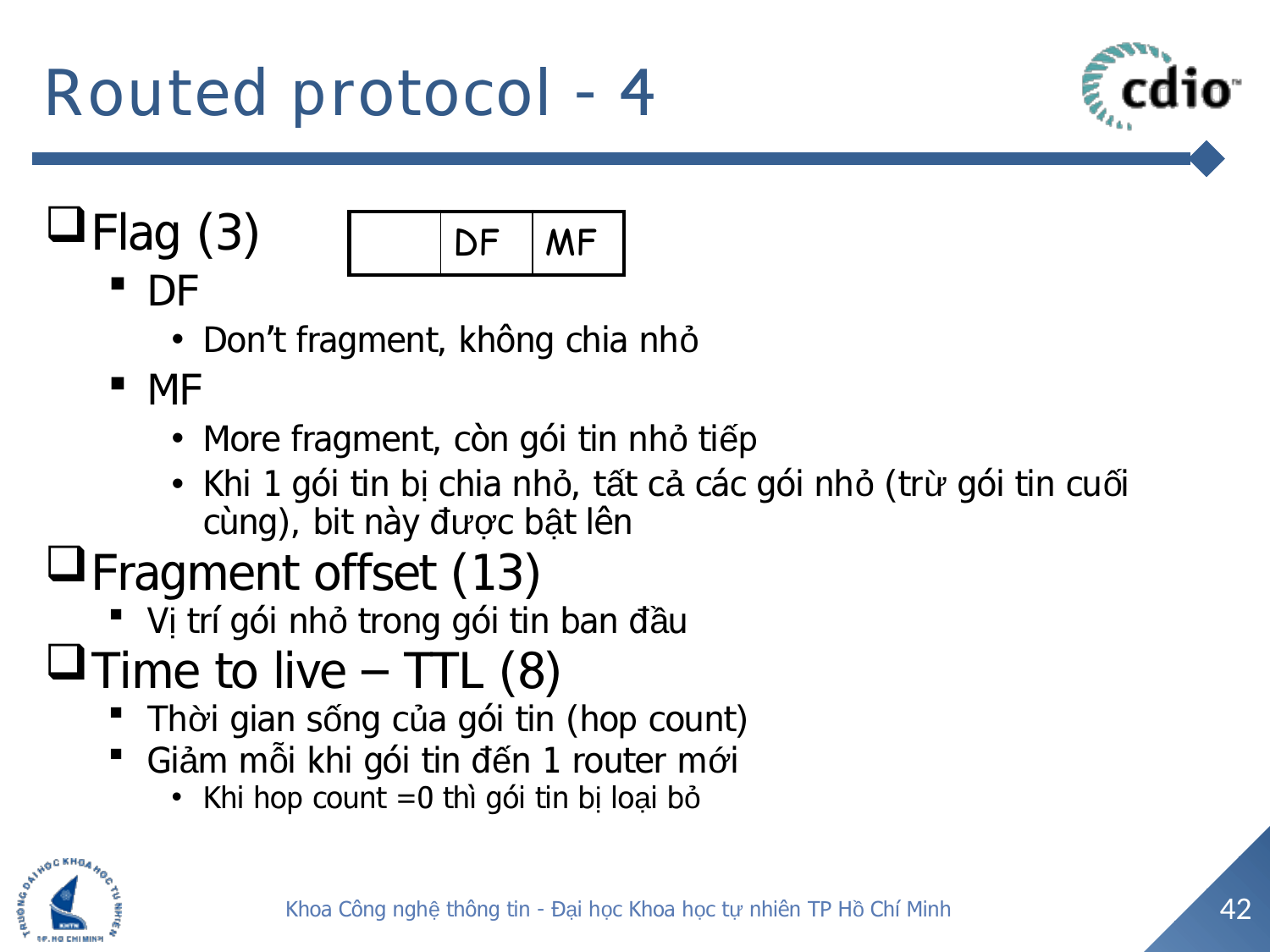

# Routed protocol - 4
Flag (3)
DF
Don’t fragment, không chia nhỏ
MF
More fragment, còn gói tin nhỏ tiếp
Khi 1 gói tin bị chia nhỏ, tất cả các gói nhỏ (trừ gói tin cuối cùng), bit này được bật lên
Fragment offset (13)
Vị trí gói nhỏ trong gói tin ban đầu
Time to live – TTL (8)
Thời gian sống của gói tin (hop count)
Giảm mỗi khi gói tin đến 1 router mới
Khi hop count =0 thì gói tin bị loại bỏ
|  | DF | MF |
| --- | --- | --- |
42
Khoa Công nghệ thông tin - Đại học Khoa học tự nhiên TP Hồ Chí Minh